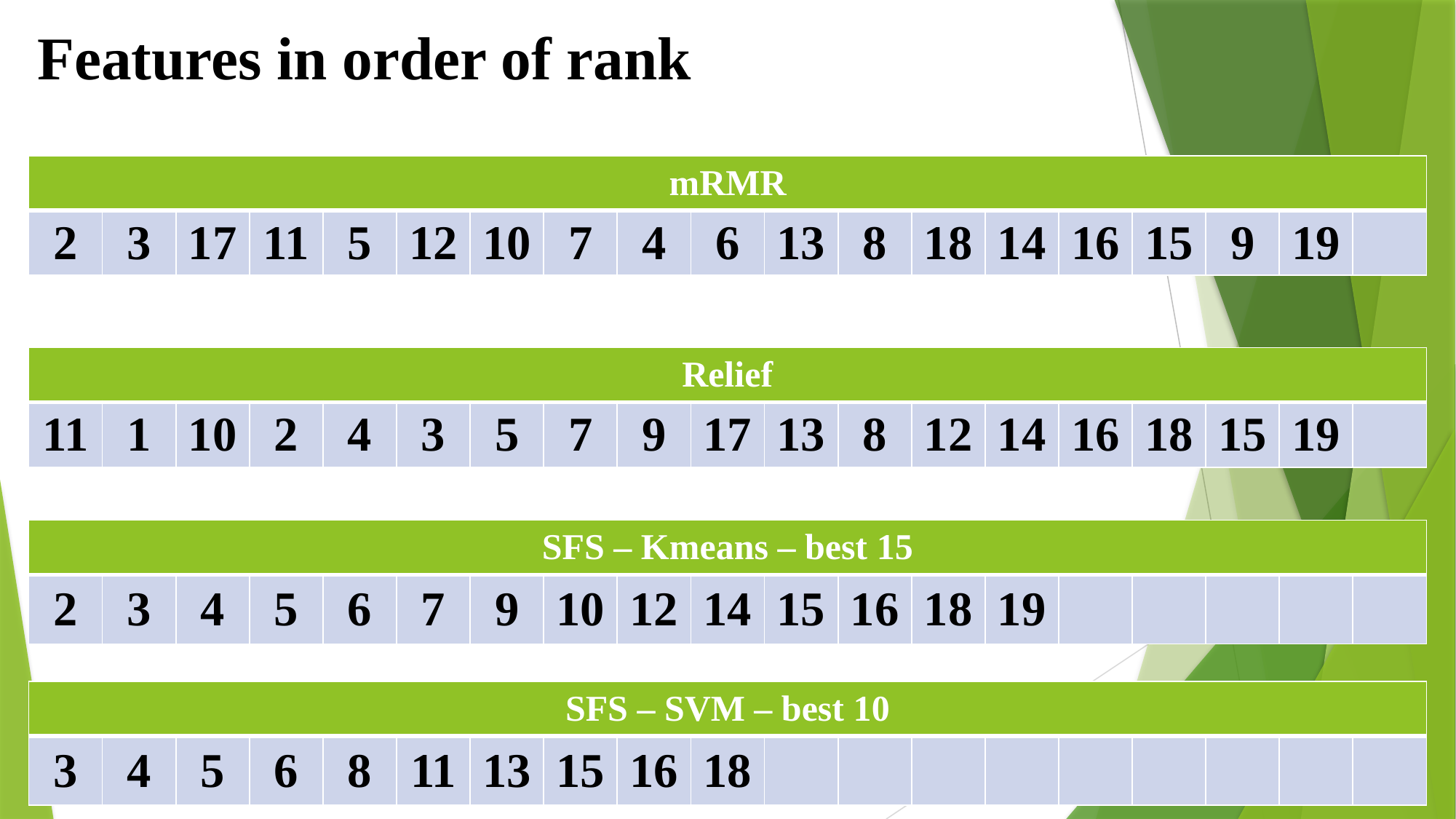

Features in order of rank
| mRMR |  |  |  |  |  |  |  |  |  |  |  |  |  |  |  |  |  |  |
| --- | --- | --- | --- | --- | --- | --- | --- | --- | --- | --- | --- | --- | --- | --- | --- | --- | --- | --- |
| 2 | 3 | 17 | 11 | 5 | 12 | 10 | 7 | 4 | 6 | 13 | 8 | 18 | 14 | 16 | 15 | 9 | 19 |  |
| Relief |  |  |  |  |  |  |  |  |  |  |  |  |  |  |  |  |  |  |
| --- | --- | --- | --- | --- | --- | --- | --- | --- | --- | --- | --- | --- | --- | --- | --- | --- | --- | --- |
| 11 | 1 | 10 | 2 | 4 | 3 | 5 | 7 | 9 | 17 | 13 | 8 | 12 | 14 | 16 | 18 | 15 | 19 |  |
| SFS – Kmeans – best 15 |  |  |  |  |  |  |  |  |  |  |  |  |  |  |  |  |  |  |
| --- | --- | --- | --- | --- | --- | --- | --- | --- | --- | --- | --- | --- | --- | --- | --- | --- | --- | --- |
| 2 | 3 | 4 | 5 | 6 | 7 | 9 | 10 | 12 | 14 | 15 | 16 | 18 | 19 |  |  |  |  |  |
| SFS – SVM – best 10 |  |  |  |  |  |  |  |  |  |  |  |  |  |  |  |  |  |  |
| --- | --- | --- | --- | --- | --- | --- | --- | --- | --- | --- | --- | --- | --- | --- | --- | --- | --- | --- |
| 3 | 4 | 5 | 6 | 8 | 11 | 13 | 15 | 16 | 18 |  |  |  |  |  |  |  |  |  |